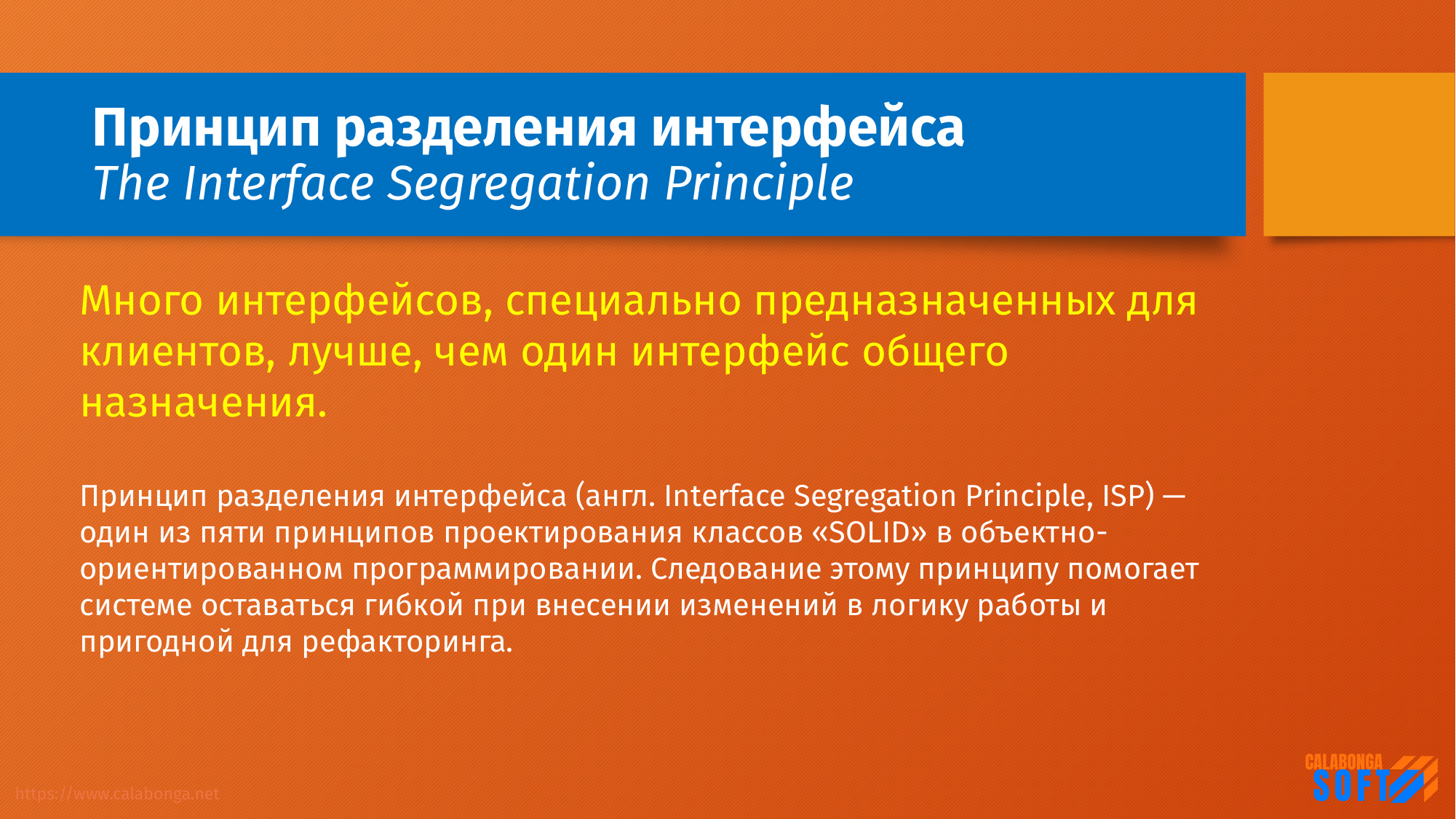

# Принцип разделения интерфейса The Interface Segregation Principle
Много интерфейсов, специально предназначенных для клиентов, лучше, чем один интерфейс общего назначения.

Принцип разделения интерфейса (англ. Interface Segregation Principle, ISP) — один из пяти принципов проектирования классов «SOLID» в объектно-ориентированном программировании. Следование этому принципу помогает системе оставаться гибкой при внесении изменений в логику работы и пригодной для рефакторинга.